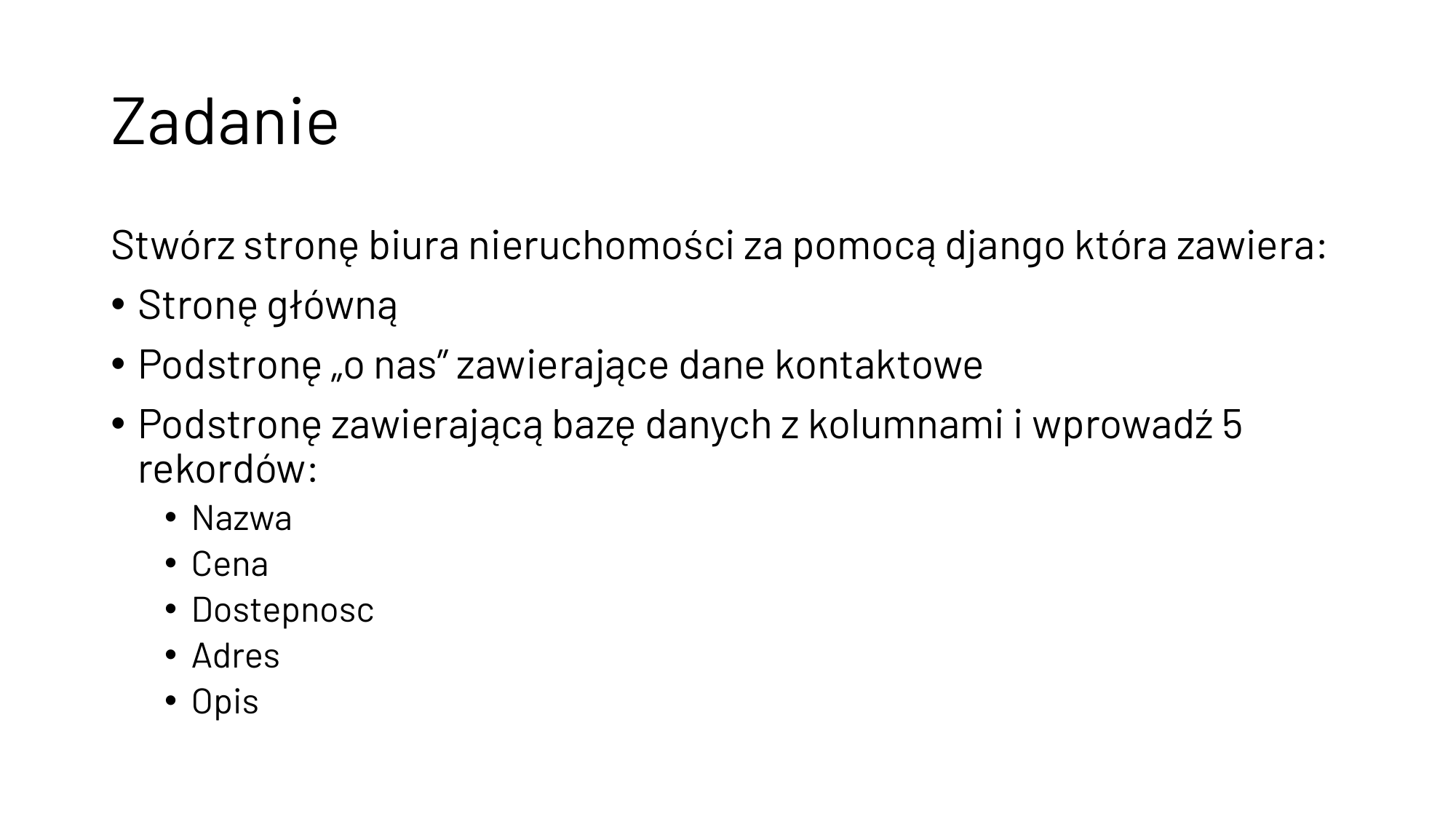

# Zadanie
Stwórz stronę biura nieruchomości za pomocą django która zawiera:
Stronę główną
Podstronę „o nas” zawierające dane kontaktowe
Podstronę zawierającą bazę danych z kolumnami i wprowadź 5 rekordów:
Nazwa
Cena
Dostepnosc
Adres
Opis